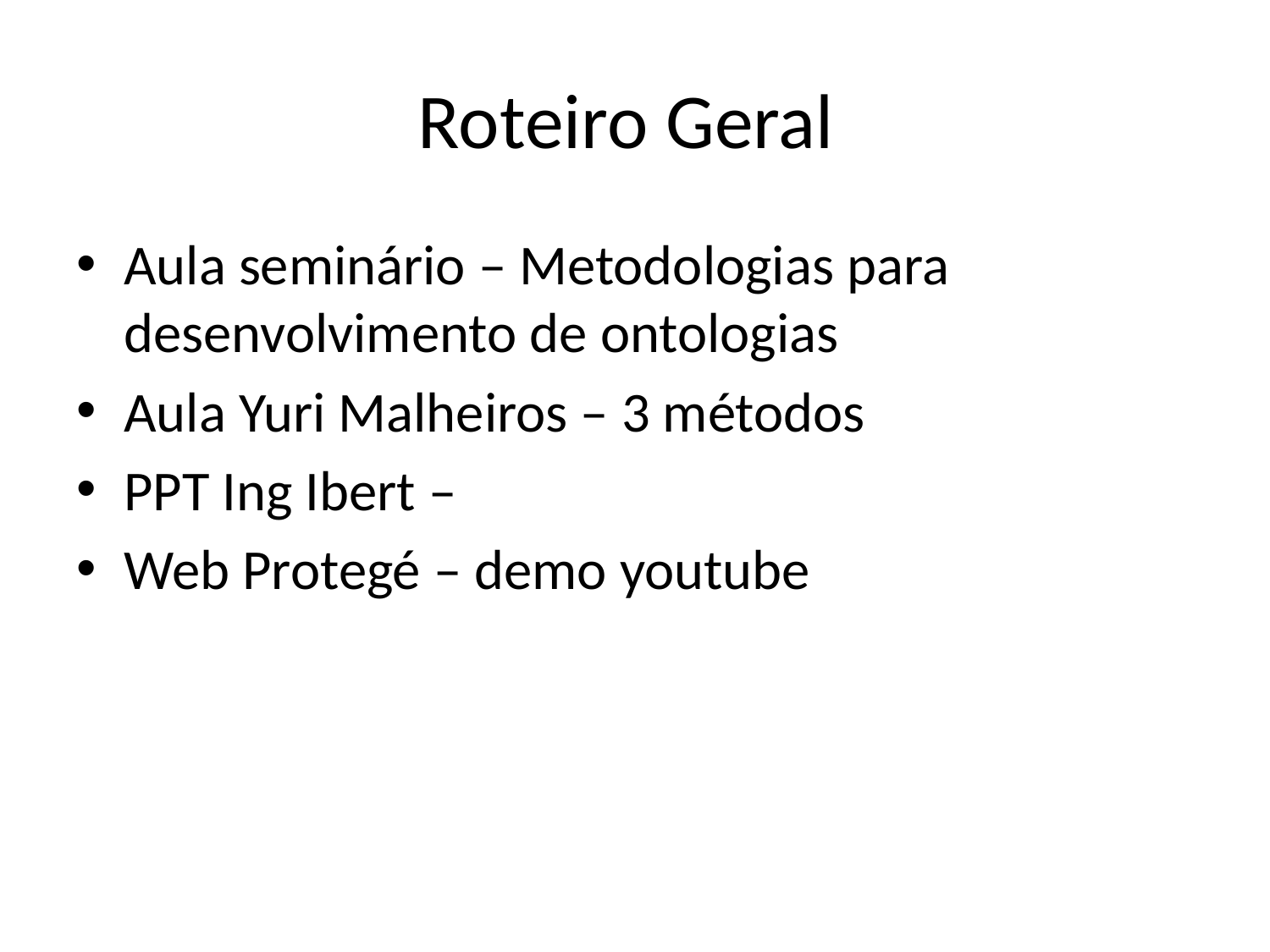

# Roteiro Geral
Aula seminário – Metodologias para desenvolvimento de ontologias
Aula Yuri Malheiros – 3 métodos
PPT Ing Ibert –
Web Protegé – demo youtube